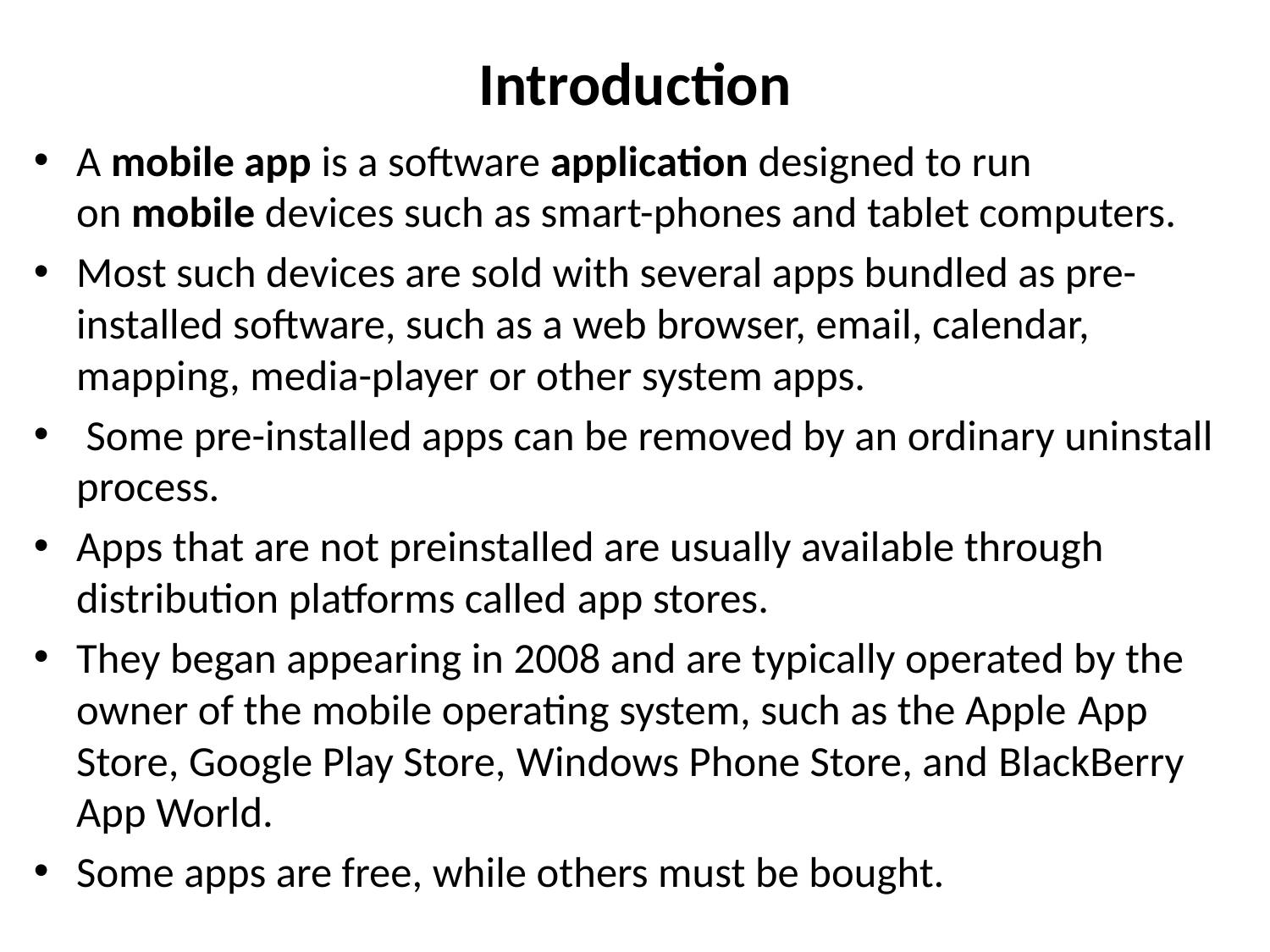

# Introduction
A mobile app is a software application designed to run on mobile devices such as smart-phones and tablet computers.
Most such devices are sold with several apps bundled as pre-installed software, such as a web browser, email, calendar, mapping, media-player or other system apps.
 Some pre-installed apps can be removed by an ordinary uninstall process.
Apps that are not preinstalled are usually available through distribution platforms called app stores.
They began appearing in 2008 and are typically operated by the owner of the mobile operating system, such as the Apple App Store, Google Play Store, Windows Phone Store, and BlackBerry App World.
Some apps are free, while others must be bought.